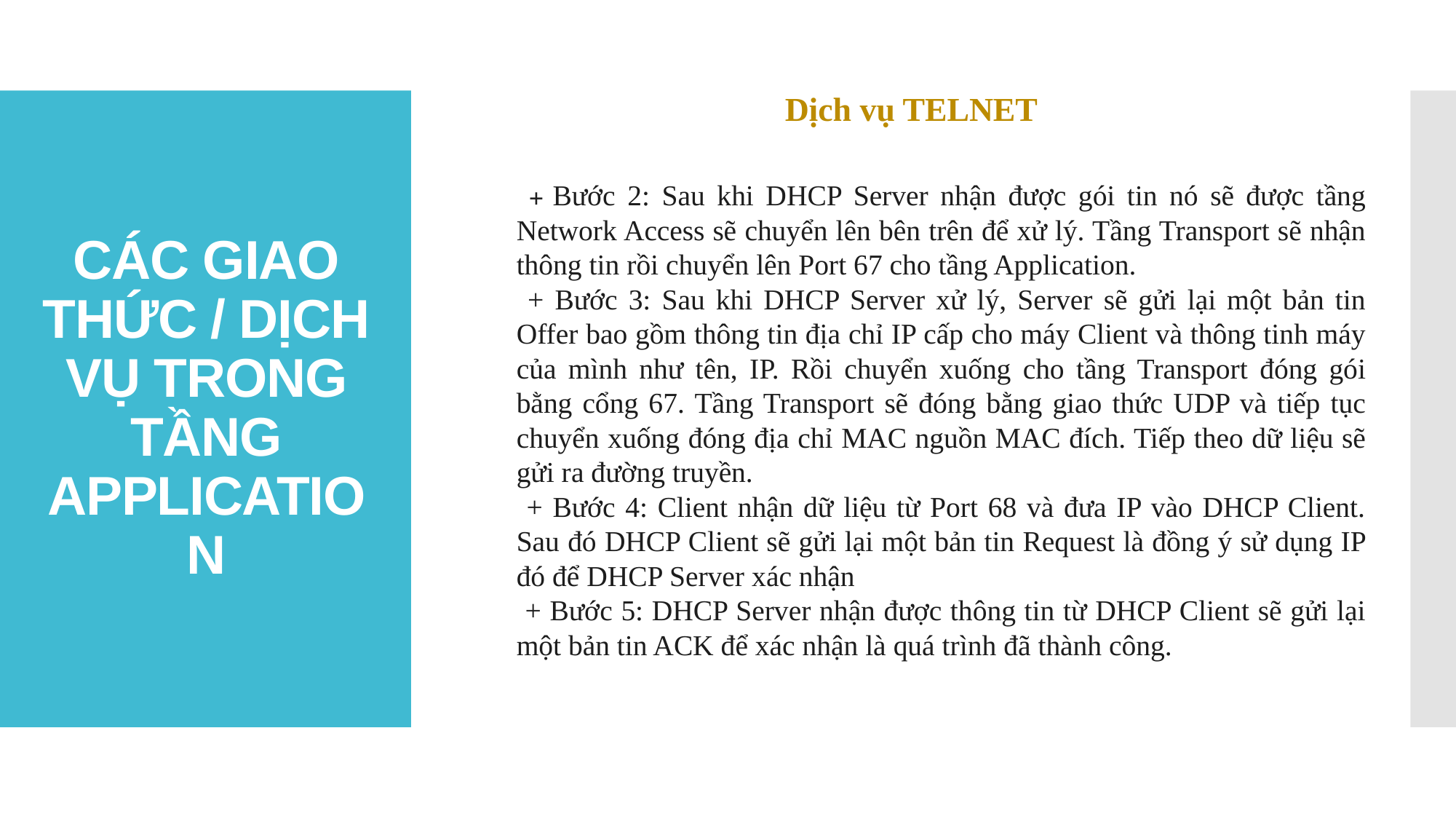

Dịch vụ TELNET
# CÁC GIAO THỨC / DỊCH VỤ TRONG TẦNG APPLICATION
 + Bước 2: Sau khi DHCP Server nhận được gói tin nó sẽ được tầng Network Access sẽ chuyển lên bên trên để xử lý. Tầng Transport sẽ nhận thông tin rồi chuyển lên Port 67 cho tầng Application.
 + Bước 3: Sau khi DHCP Server xử lý, Server sẽ gửi lại một bản tin Offer bao gồm thông tin địa chỉ IP cấp cho máy Client và thông tinh máy của mình như tên, IP. Rồi chuyển xuống cho tầng Transport đóng gói bằng cổng 67. Tầng Transport sẽ đóng bằng giao thức UDP và tiếp tục chuyển xuống đóng địa chỉ MAC nguồn MAC đích. Tiếp theo dữ liệu sẽ gửi ra đường truyền.
 + Bước 4: Client nhận dữ liệu từ Port 68 và đưa IP vào DHCP Client. Sau đó DHCP Client sẽ gửi lại một bản tin Request là đồng ý sử dụng IP đó để DHCP Server xác nhận
 + Bước 5: DHCP Server nhận được thông tin từ DHCP Client sẽ gửi lại một bản tin ACK để xác nhận là quá trình đã thành công.